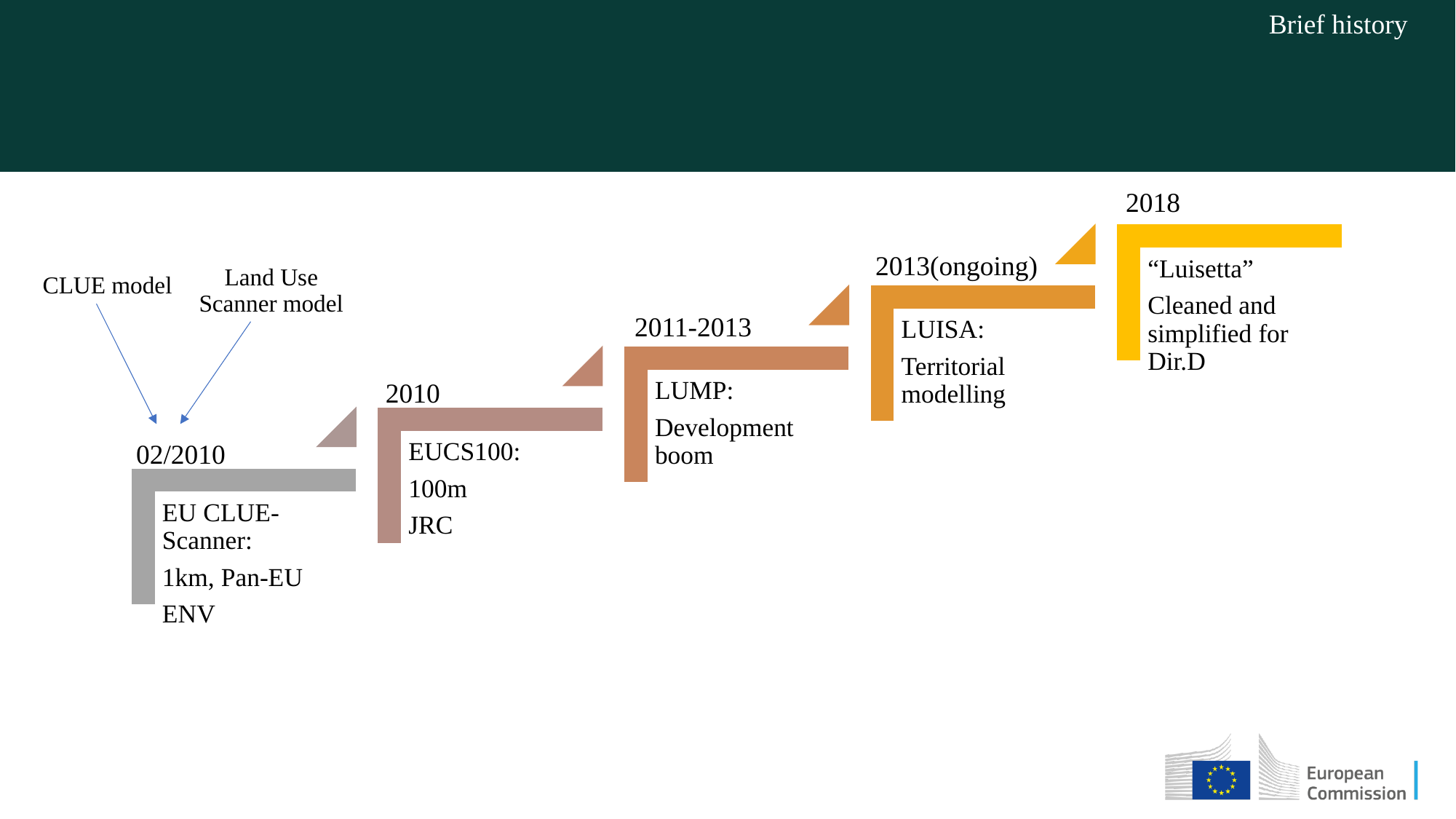

Brief history
EU CLUE-Scanner:
1km, Pan-EU
ENV
EUCS100:
100m
JRC
LUMP:
Development boom
LUISA:
Territorial modelling
“Luisetta”
Cleaned and simplified for Dir.D

2018

CLUE model
2013(ongoing)
Land Use Scanner model
2011-2013
2010
02/2010